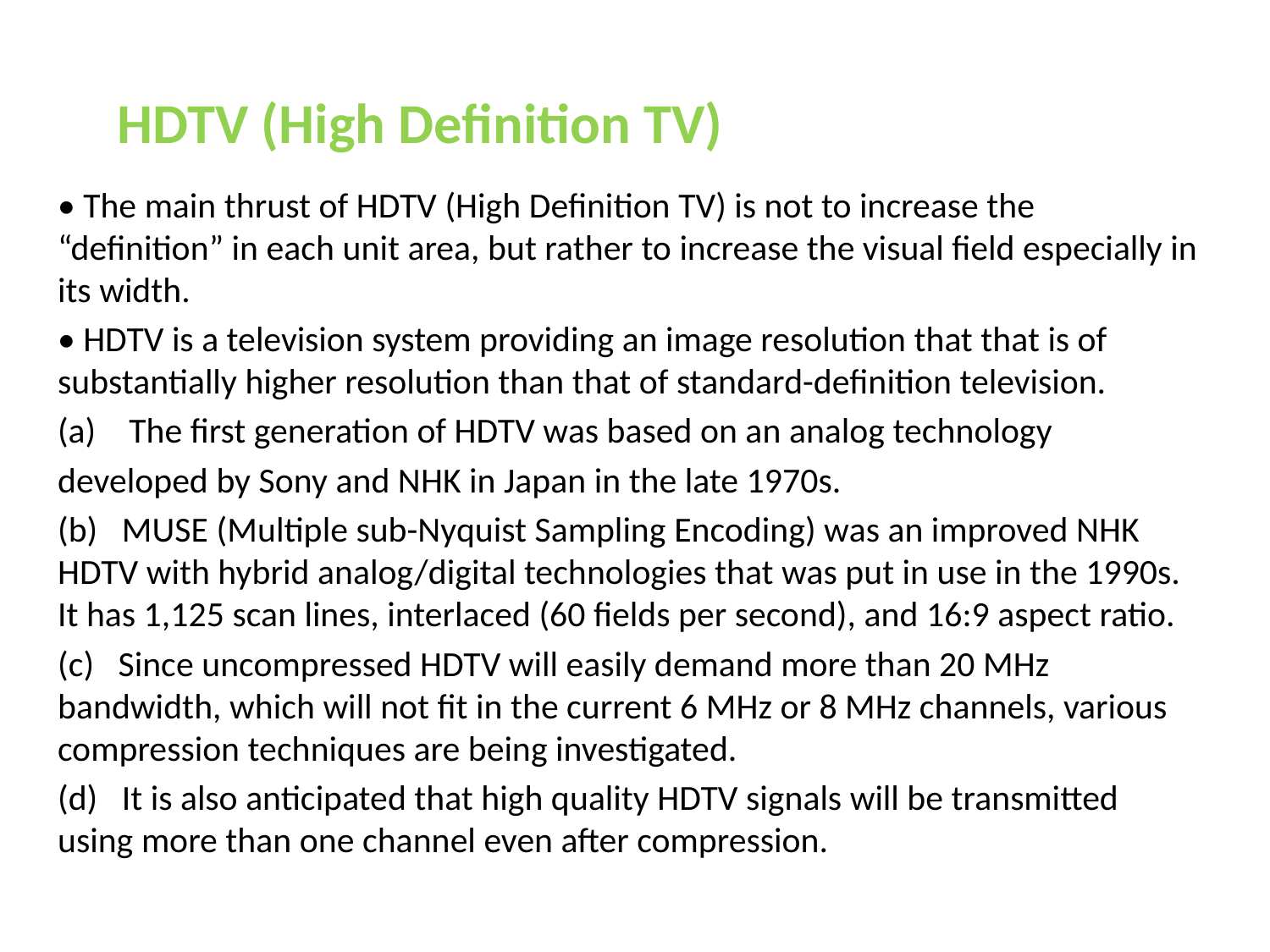

# HDTV (High Definition TV)
• The main thrust of HDTV (High Definition TV) is not to increase the “definition” in each unit area, but rather to increase the visual field especially in its width.
• HDTV is a television system providing an image resolution that that is of substantially higher resolution than that of standard-definition television.
The first generation of HDTV was based on an analog technology
developed by Sony and NHK in Japan in the late 1970s.
(b)   MUSE (Multiple sub-Nyquist Sampling Encoding) was an improved NHK HDTV with hybrid analog/digital technologies that was put in use in the 1990s. It has 1,125 scan lines, interlaced (60 fields per second), and 16:9 aspect ratio.
(c)   Since uncompressed HDTV will easily demand more than 20 MHz bandwidth, which will not fit in the current 6 MHz or 8 MHz channels, various compression techniques are being investigated.
(d)   It is also anticipated that high quality HDTV signals will be transmitted using more than one channel even after compression.